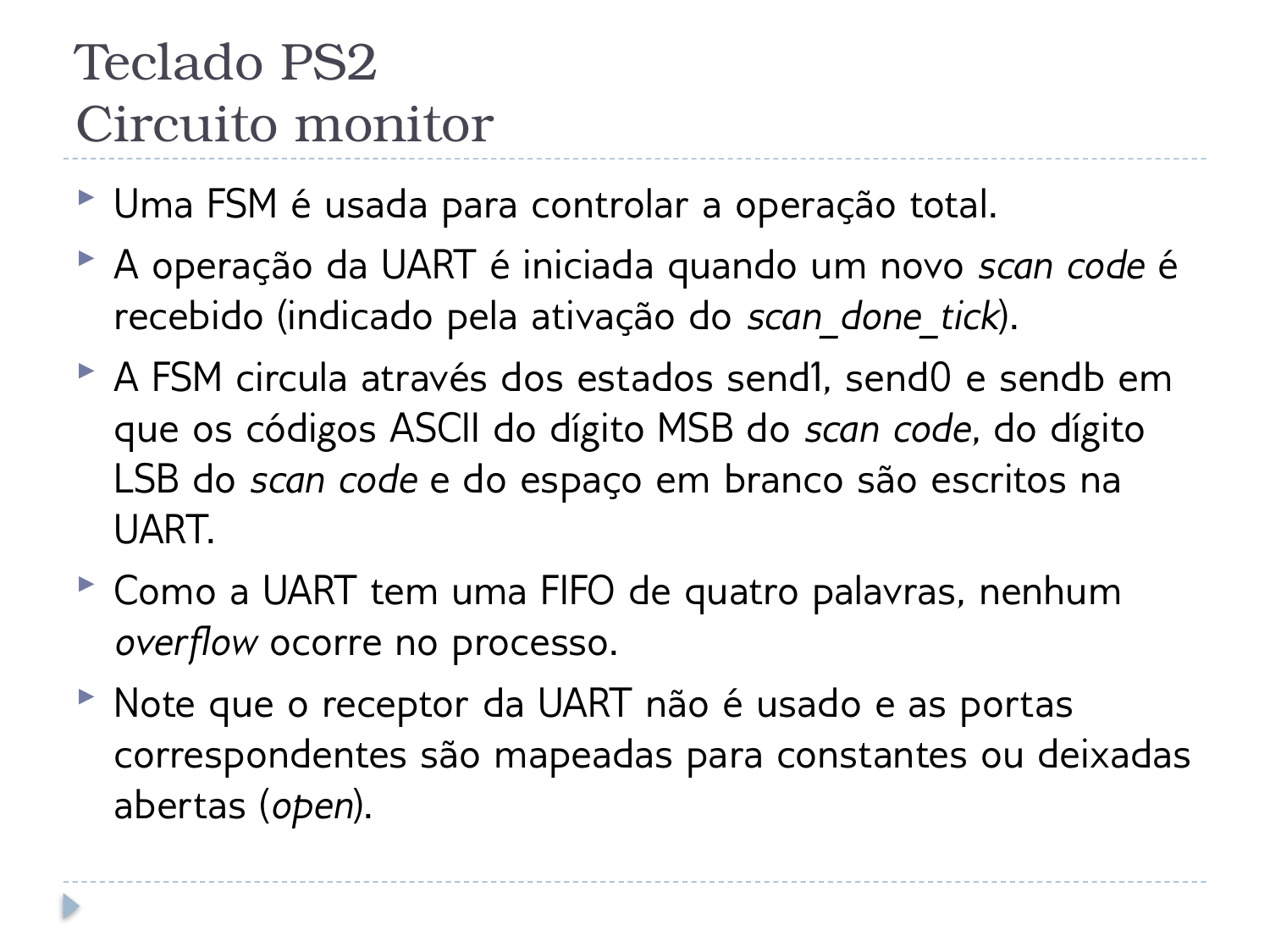

# Teclado PS2 Circuito monitor
Uma FSM é usada para controlar a operação total.
A operação da UART é iniciada quando um novo scan code é recebido (indicado pela ativação do scan_done_tick).
A FSM circula através dos estados send1, send0 e sendb em que os códigos ASCII do dígito MSB do scan code, do dígito LSB do scan code e do espaço em branco são escritos na UART.
Como a UART tem uma FIFO de quatro palavras, nenhum overflow ocorre no processo.
Note que o receptor da UART não é usado e as portas correspondentes são mapeadas para constantes ou deixadas abertas (open).